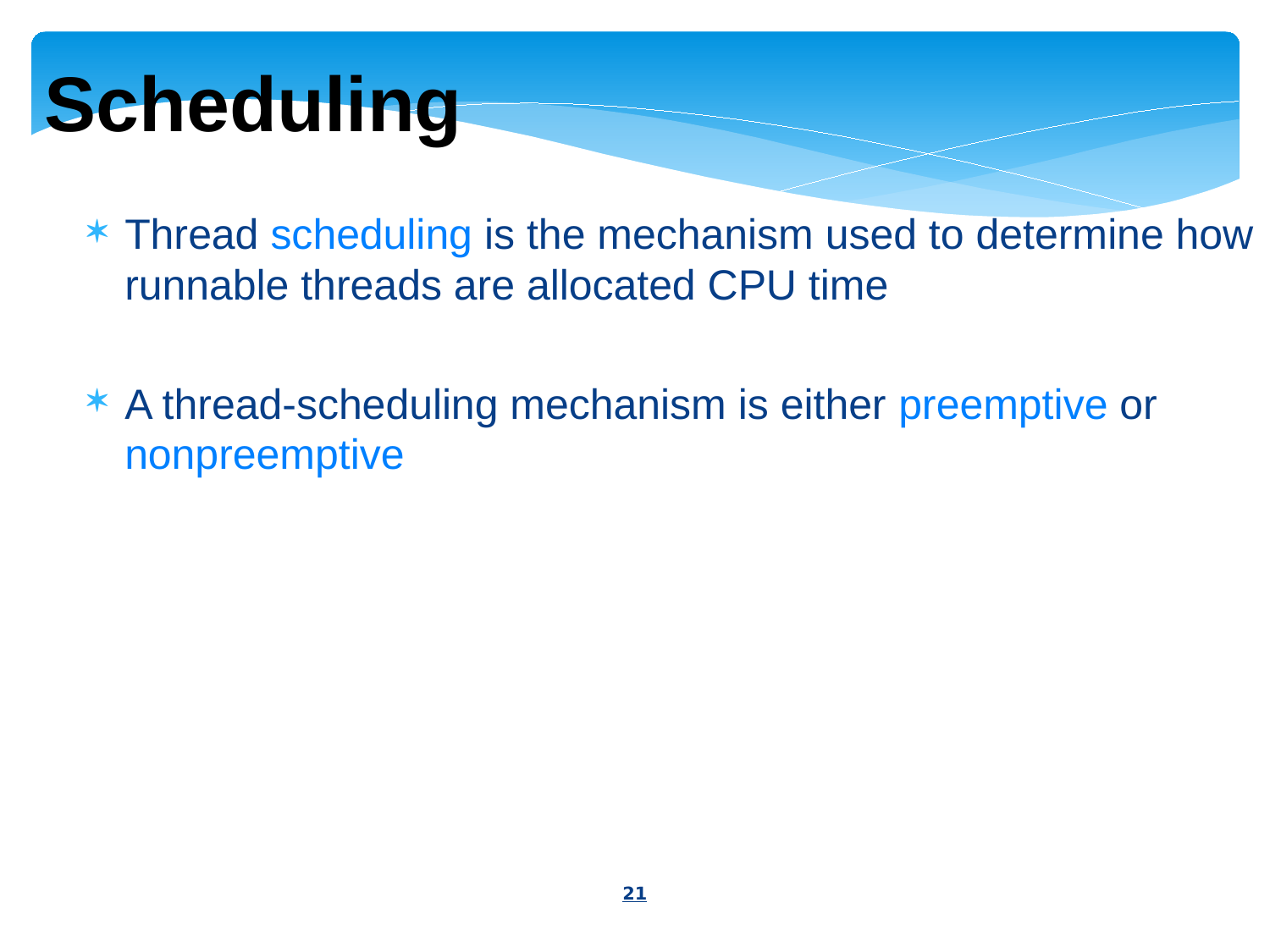

Scheduling
Thread scheduling is the mechanism used to determine how runnable threads are allocated CPU time

A thread-scheduling mechanism is either preemptive or nonpreemptive

21